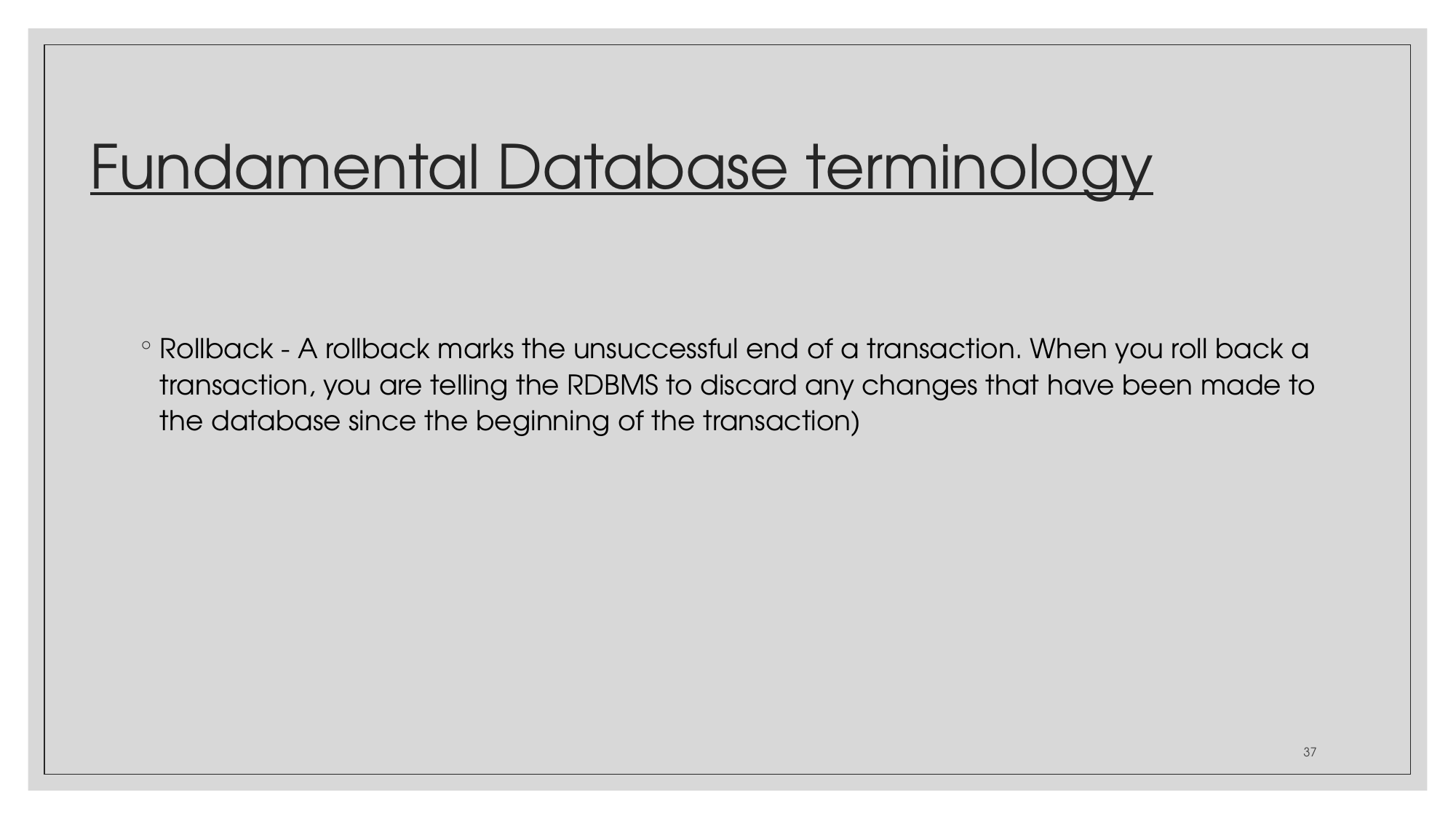

# Fundamental Database terminology
Rollback - A rollback marks the unsuccessful end of a transaction. When you roll back a transaction, you are telling the RDBMS to discard any changes that have been made to the database since the beginning of the transaction)
37